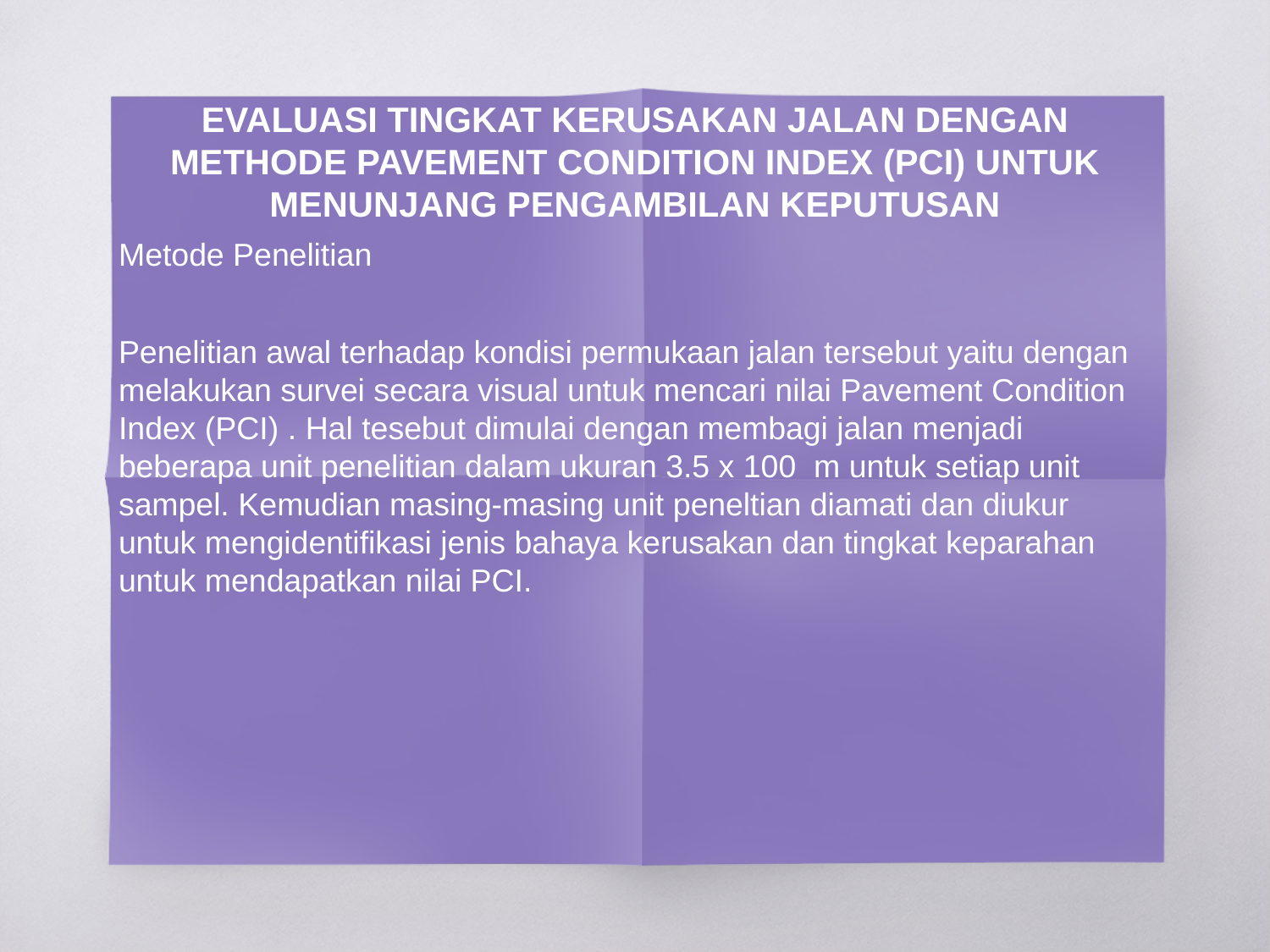

EVALUASI TINGKAT KERUSAKAN JALAN DENGAN METHODE PAVEMENT CONDITION INDEX (PCI) UNTUK MENUNJANG PENGAMBILAN KEPUTUSAN
Metode Penelitian

Penelitian awal terhadap kondisi permukaan jalan tersebut yaitu dengan melakukan survei secara visual untuk mencari nilai Pavement Condition Index (PCI) . Hal tesebut dimulai dengan membagi jalan menjadi beberapa unit penelitian dalam ukuran 3.5 x 100  m untuk setiap unit sampel. Kemudian masing-masing unit peneltian diamati dan diukur untuk mengidentifikasi jenis bahaya kerusakan dan tingkat keparahan untuk mendapatkan nilai PCI.